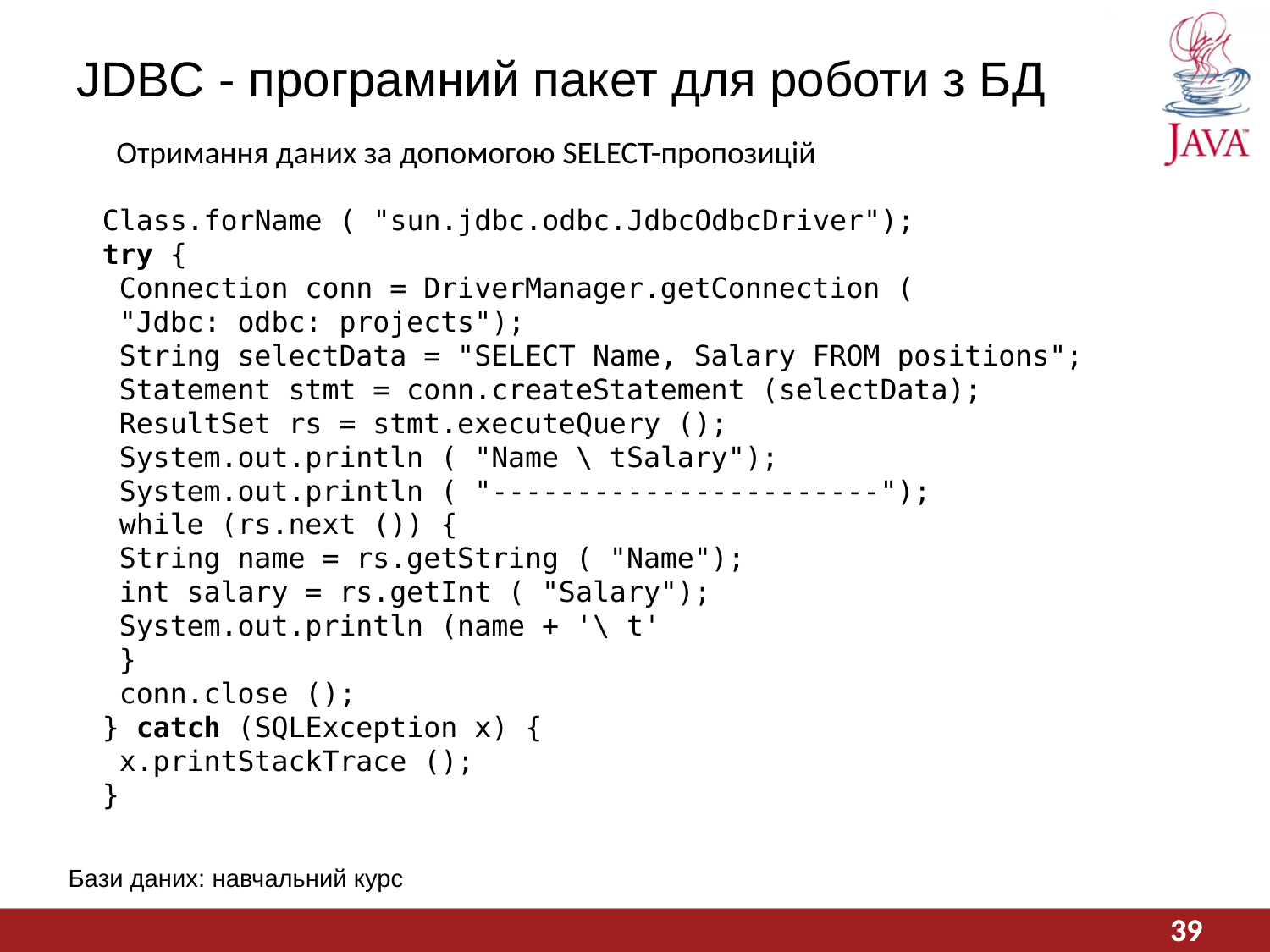

# JDBC - програмний пакет для роботи з БД
Отримання даних за допомогою SELECT-пропозицій
Class.forName ( "sun.jdbc.odbc.JdbcOdbcDriver");
try {
 Connection conn = DriverManager.getConnection (
 "Jdbc: odbc: projects");
 String selectData = "SELECT Name, Salary FROM positions";
 Statement stmt = conn.createStatement (selectData);
 ResultSet rs = stmt.executeQuery ();
 System.out.println ( "Name \ tSalary");
 System.out.println ( "-----------------------");
 while (rs.next ()) {
 String name = rs.getString ( "Name");
 int salary = rs.getInt ( "Salary");
 System.out.println (name + '\ t'
 }
 conn.close ();
} catch (SQLException x) {
 x.printStackTrace ();
}
Бази даних: навчальний курс